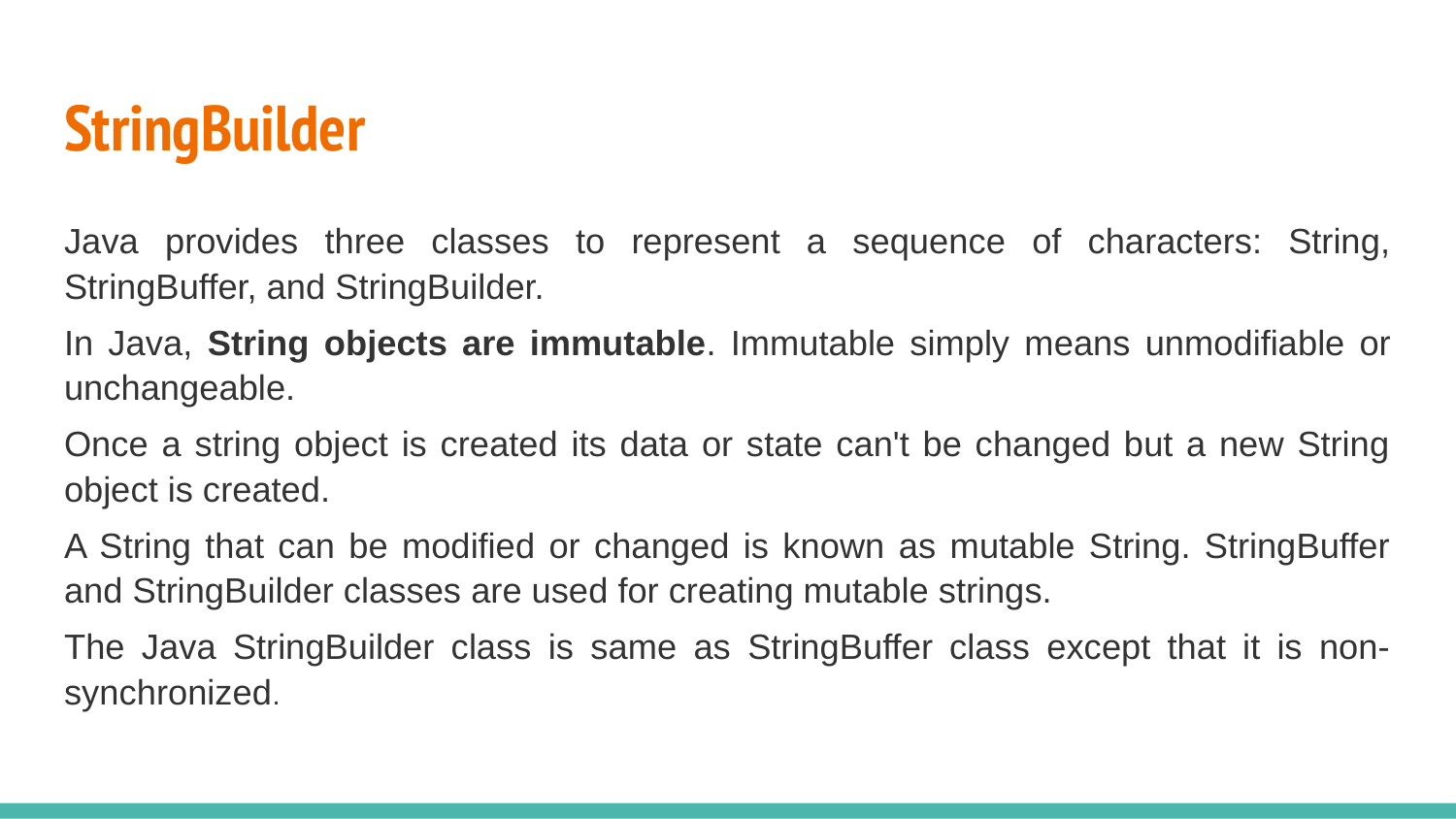

# StringBuilder
Java provides three classes to represent a sequence of characters: String, StringBuffer, and StringBuilder.
In Java, String objects are immutable. Immutable simply means unmodifiable or unchangeable.
Once a string object is created its data or state can't be changed but a new String object is created.
A String that can be modified or changed is known as mutable String. StringBuffer and StringBuilder classes are used for creating mutable strings.
The Java StringBuilder class is same as StringBuffer class except that it is non-synchronized.